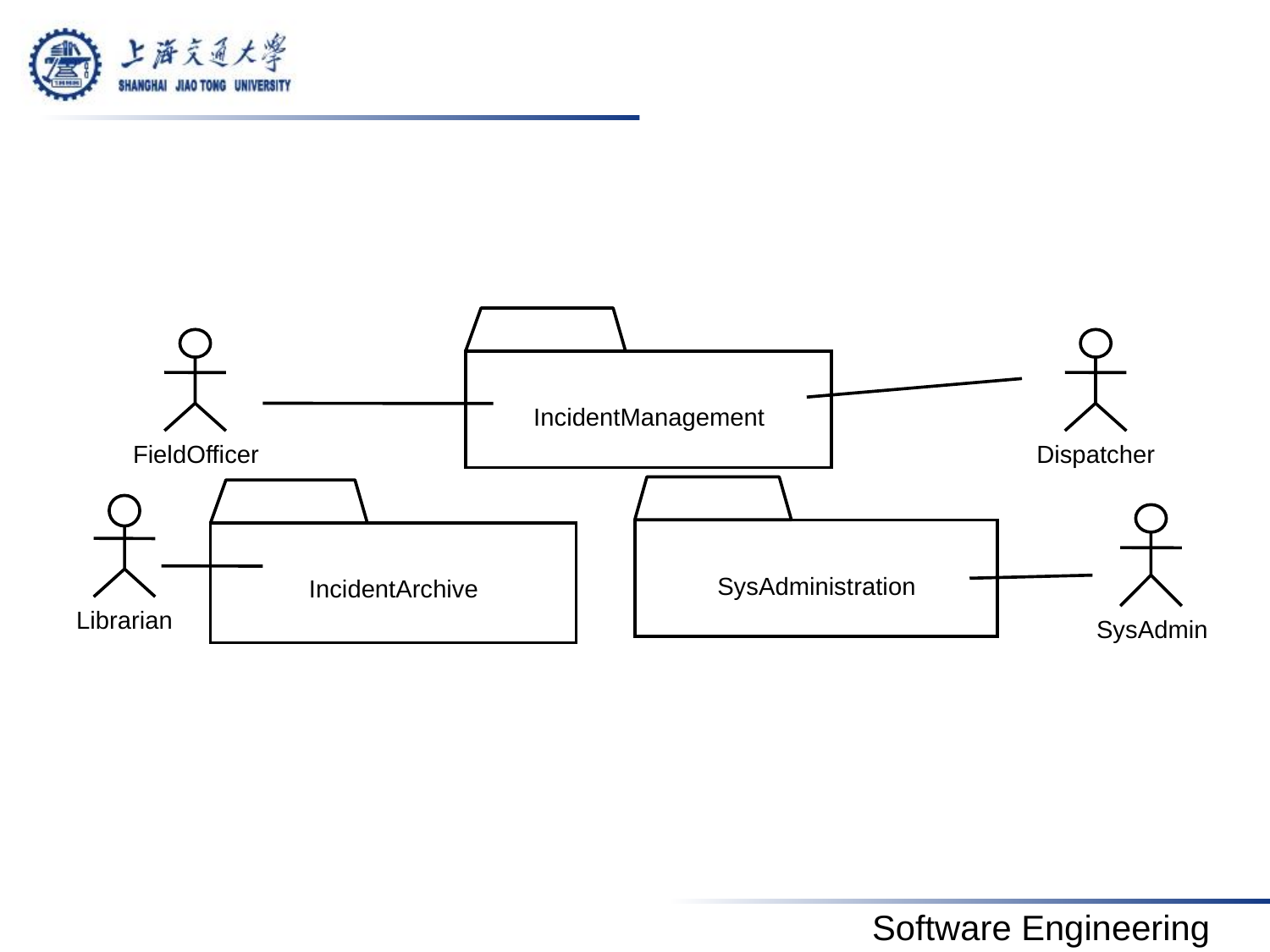

#

IncidentManagement

FieldOfficer
Dispatcher

SysAdministration
IncidentArchive

Librarian
SysAdmin